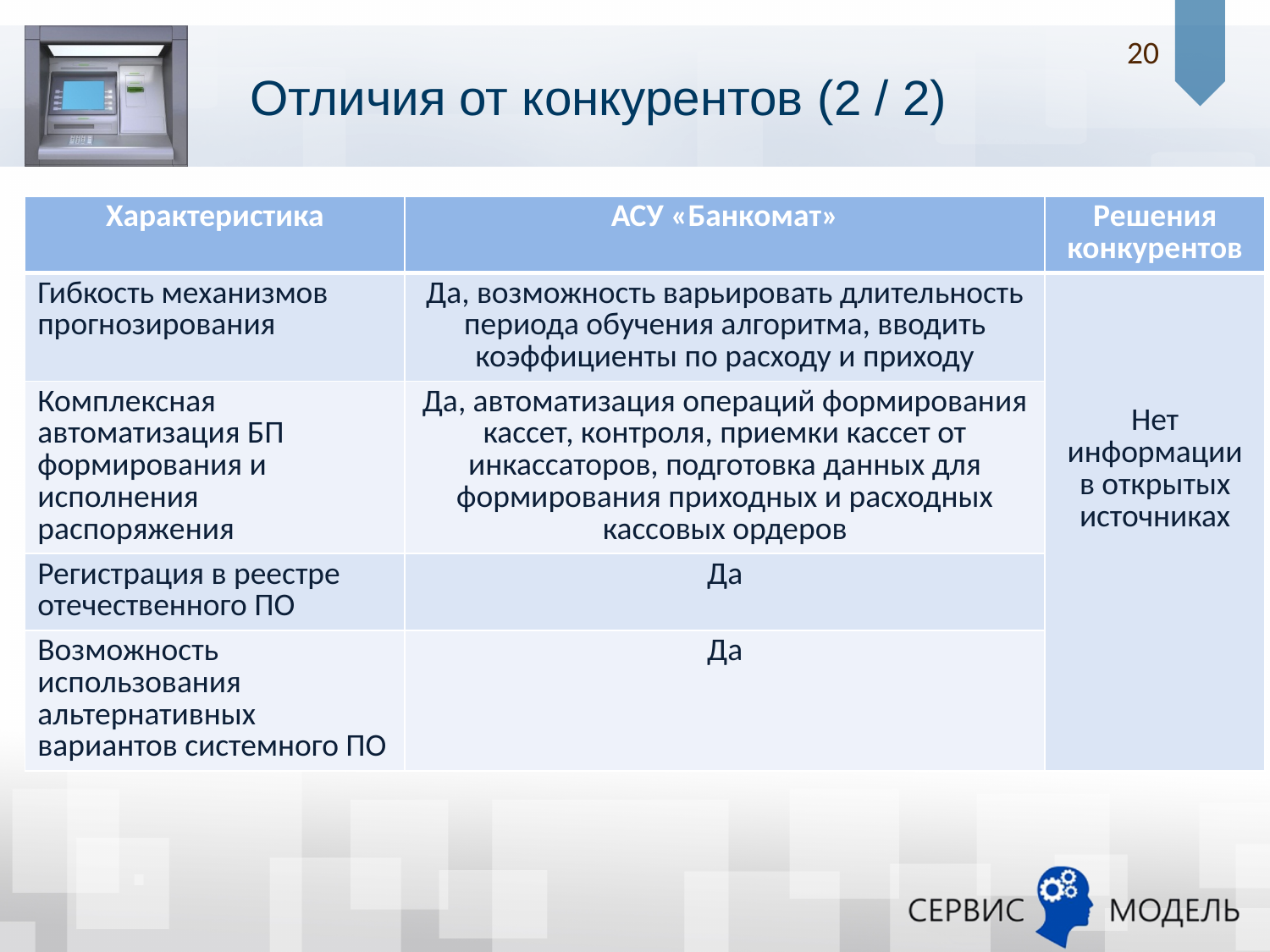

# Отличия от конкурентов (2 / 2)
20
| Характеристика | АСУ «Банкомат» | Решения конкурентов |
| --- | --- | --- |
| Гибкость механизмов прогнозирования | Да, возможность варьировать длительность периода обучения алгоритма, вводить коэффициенты по расходу и приходу | Нет информации в открытых источниках |
| Комплексная автоматизация БП формирования и исполнения распоряжения | Да, автоматизация операций формирования кассет, контроля, приемки кассет от инкассаторов, подготовка данных для формирования приходных и расходных кассовых ордеров |  |
| Регистрация в реестре отечественного ПО | Да |  |
| Возможность использования альтернативных вариантов системного ПО | Да |  |